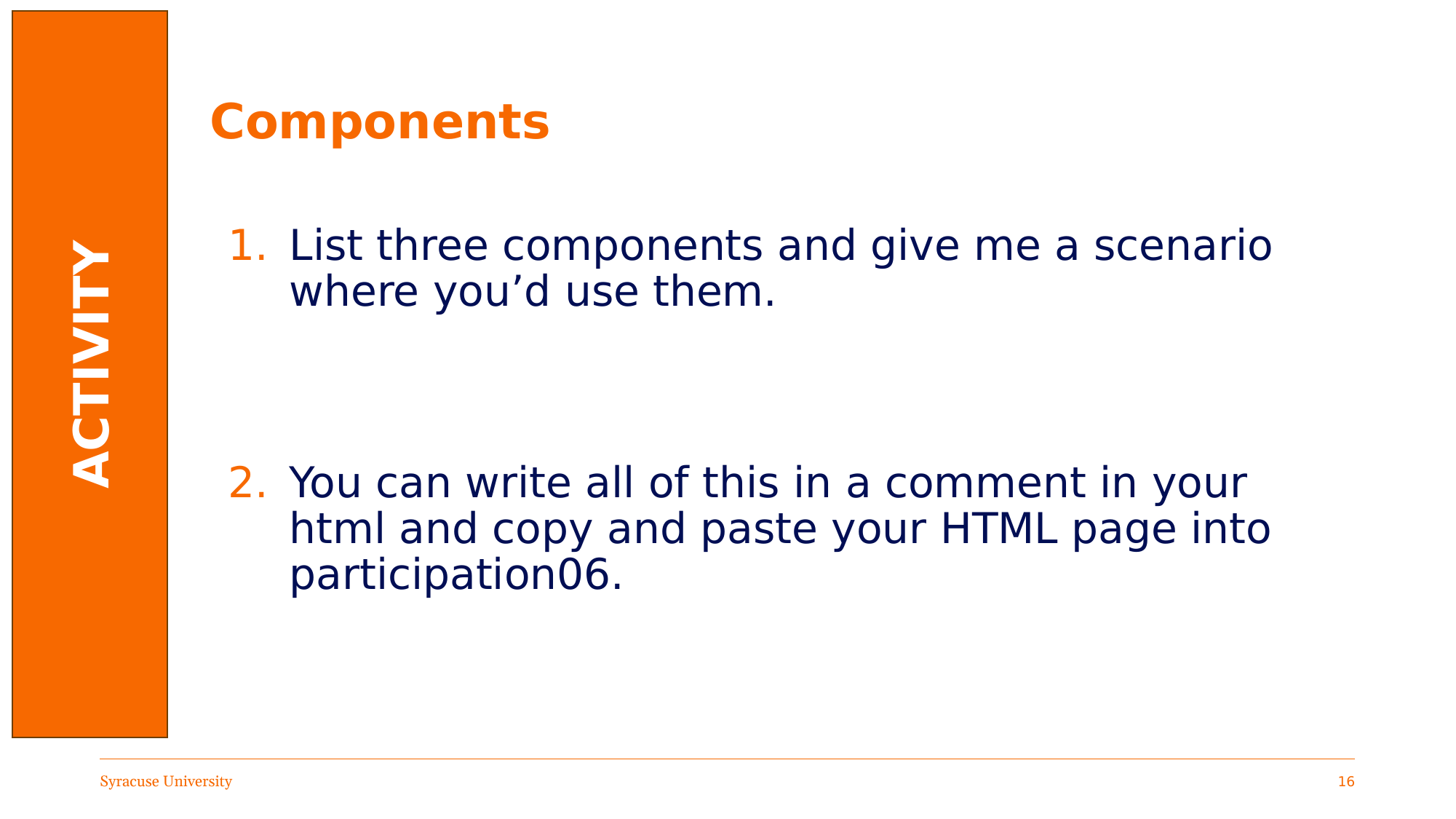

# Components
List three components and give me a scenario where you’d use them.

You can write all of this in a comment in your html and copy and paste your HTML page into participation06.
ACTIVITY